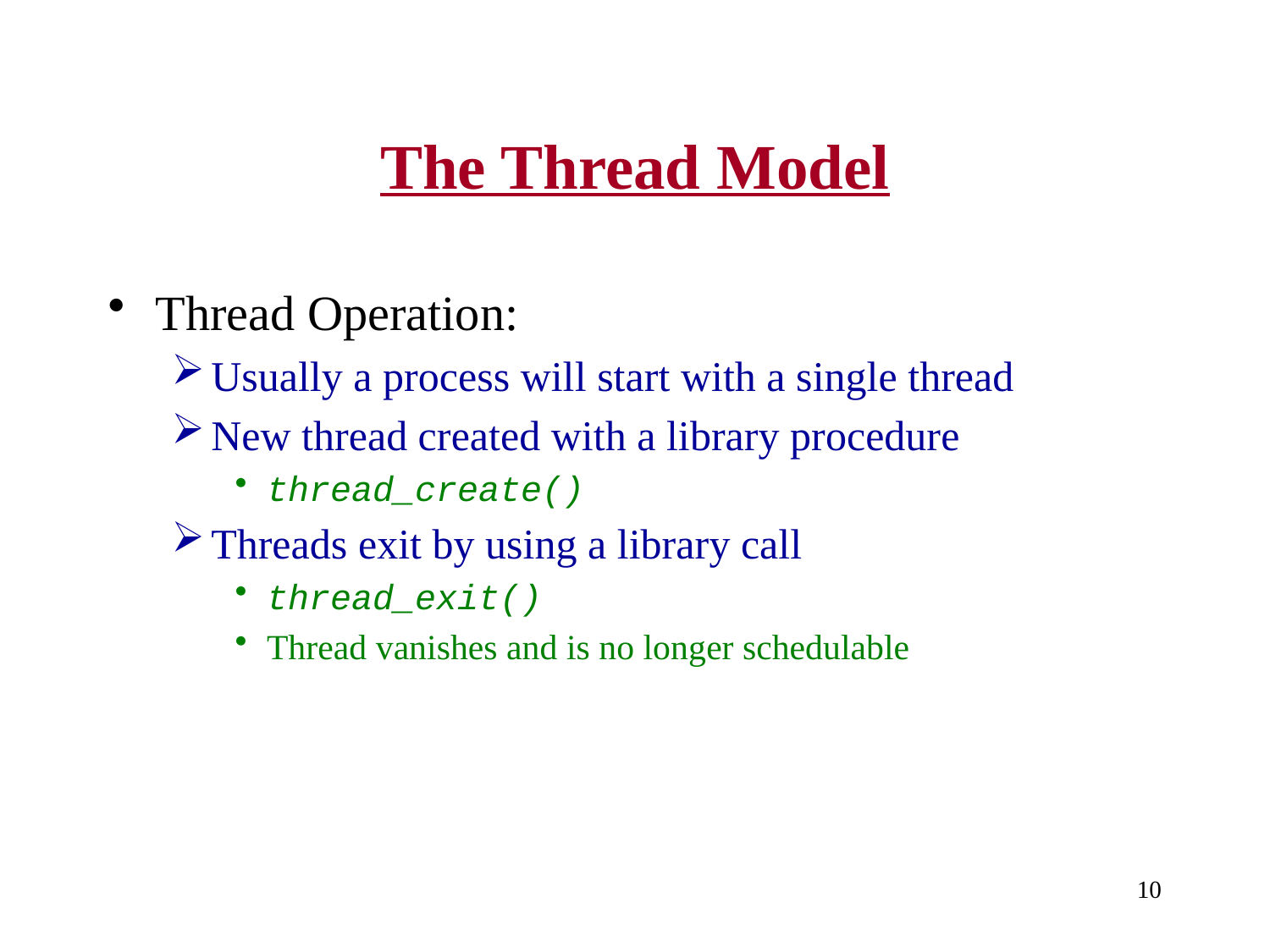

# The Thread Model
Thread Operation:
Usually a process will start with a single thread
New thread created with a library procedure
thread_create()
Threads exit by using a library call
thread_exit()
Thread vanishes and is no longer schedulable
10